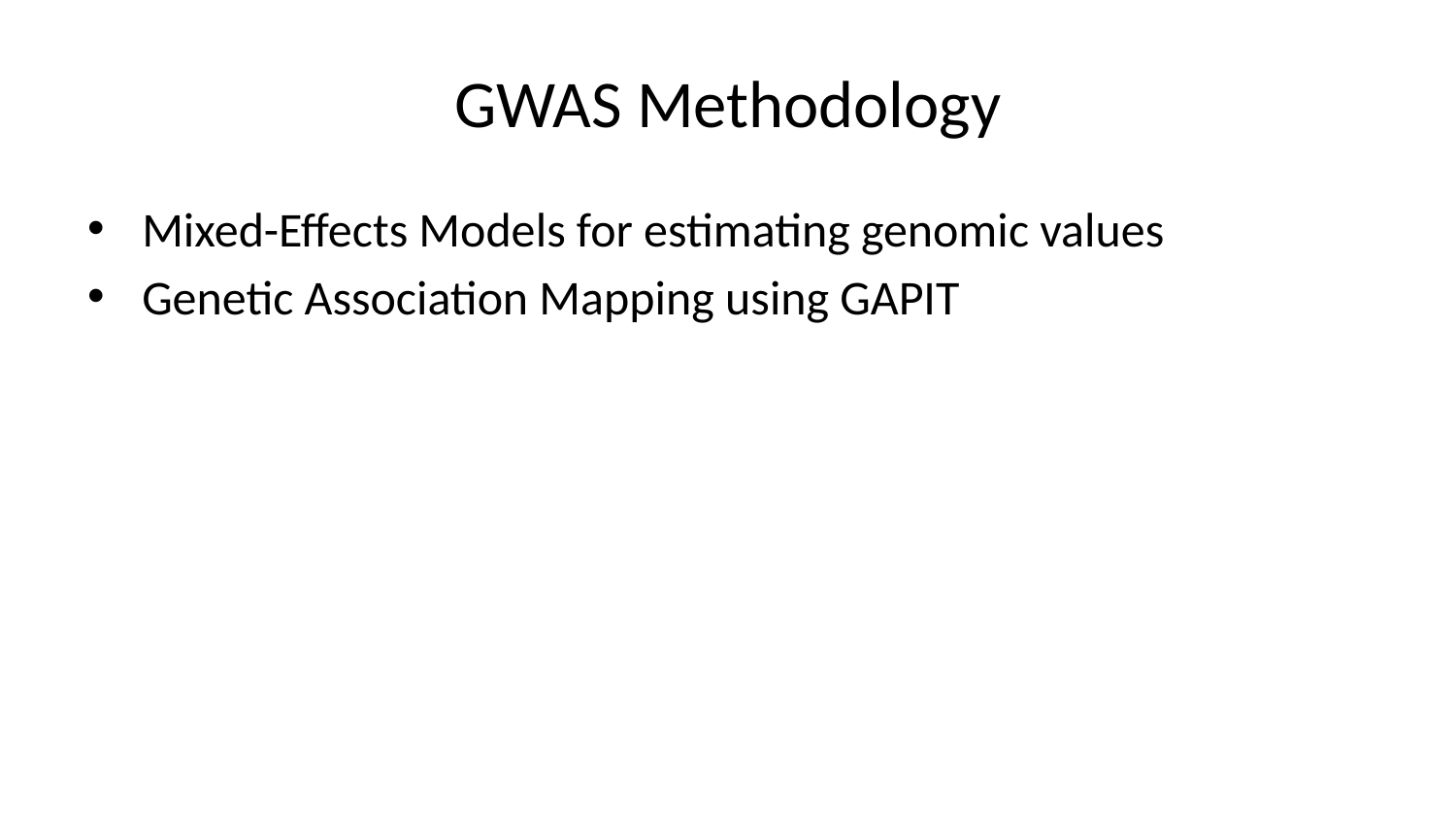

# GWAS Methodology
Mixed-Effects Models for estimating genomic values
Genetic Association Mapping using GAPIT